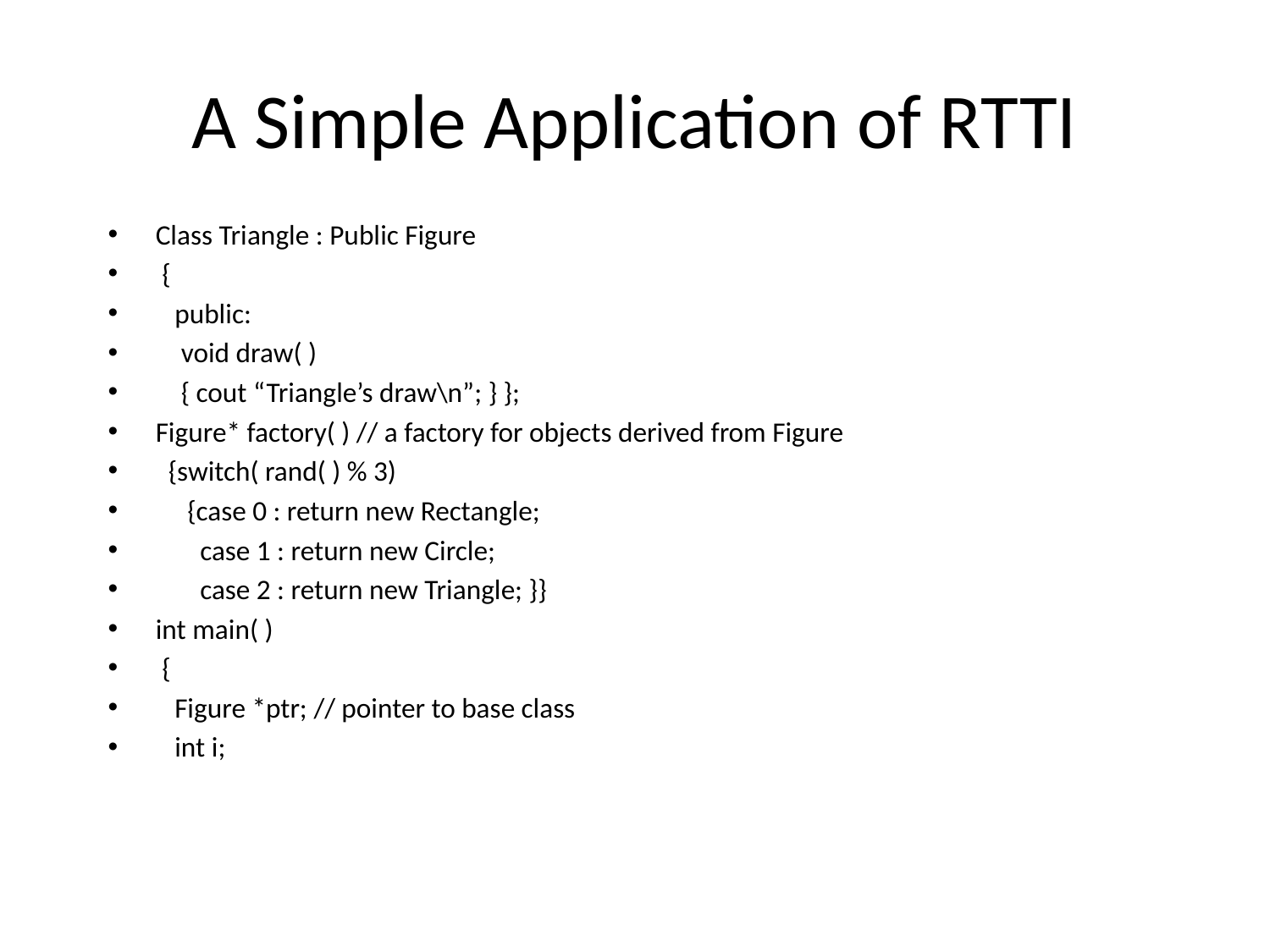

# A Simple Application of RTTI
Class Triangle : Public Figure
 {
   public:
    void draw( )
    { cout “Triangle’s draw\n”; } };
Figure* factory( ) // a factory for objects derived from Figure
  {switch( rand( ) % 3)
     {case 0 : return new Rectangle;
       case 1 : return new Circle;
       case 2 : return new Triangle; }}
int main( )
 {
   Figure *ptr; // pointer to base class
   int i;